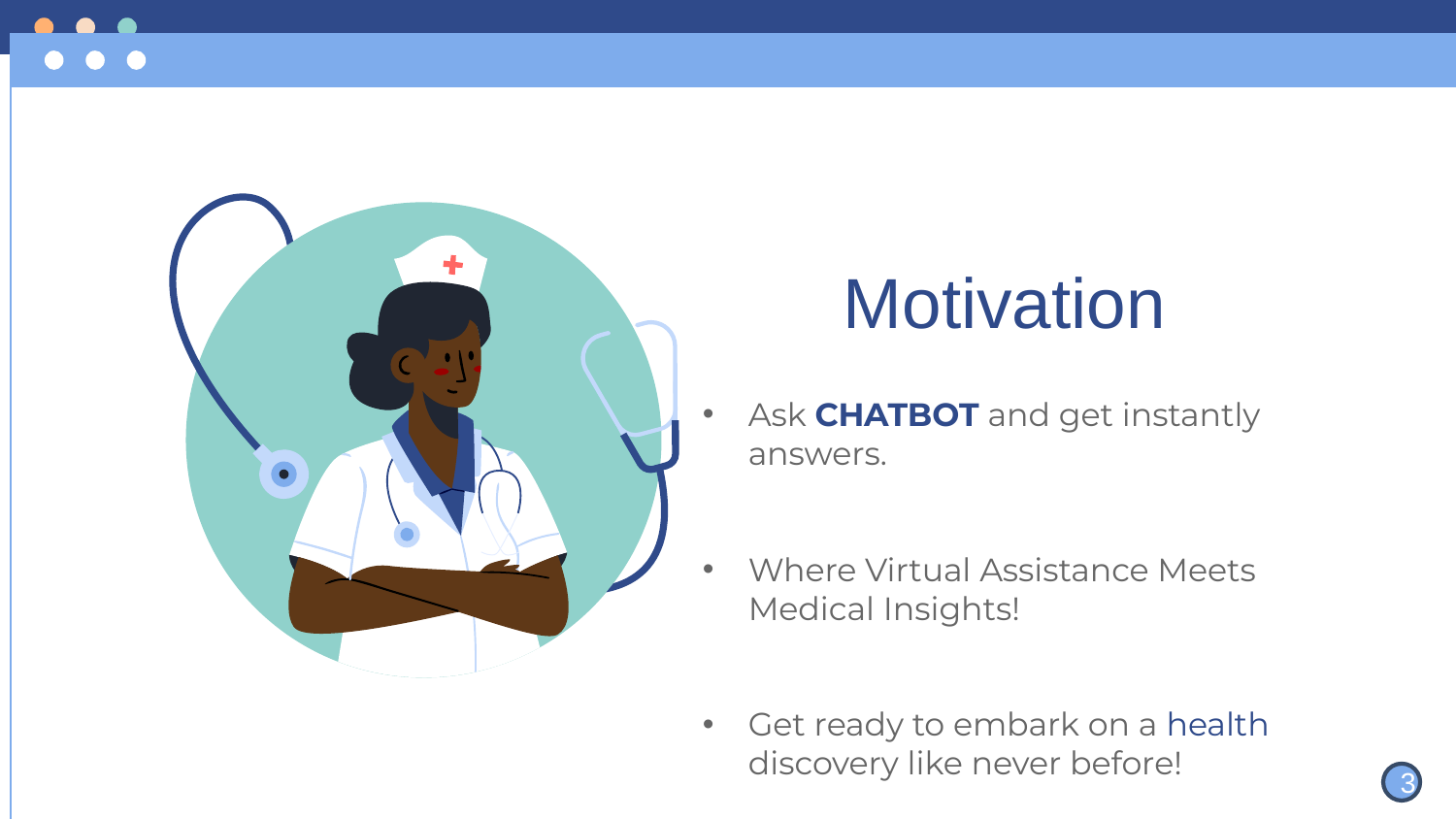

# Motivation
Ask CHATBOT and get instantly answers.

Where Virtual Assistance Meets Medical Insights!

Get ready to embark on a health discovery like never before!
3